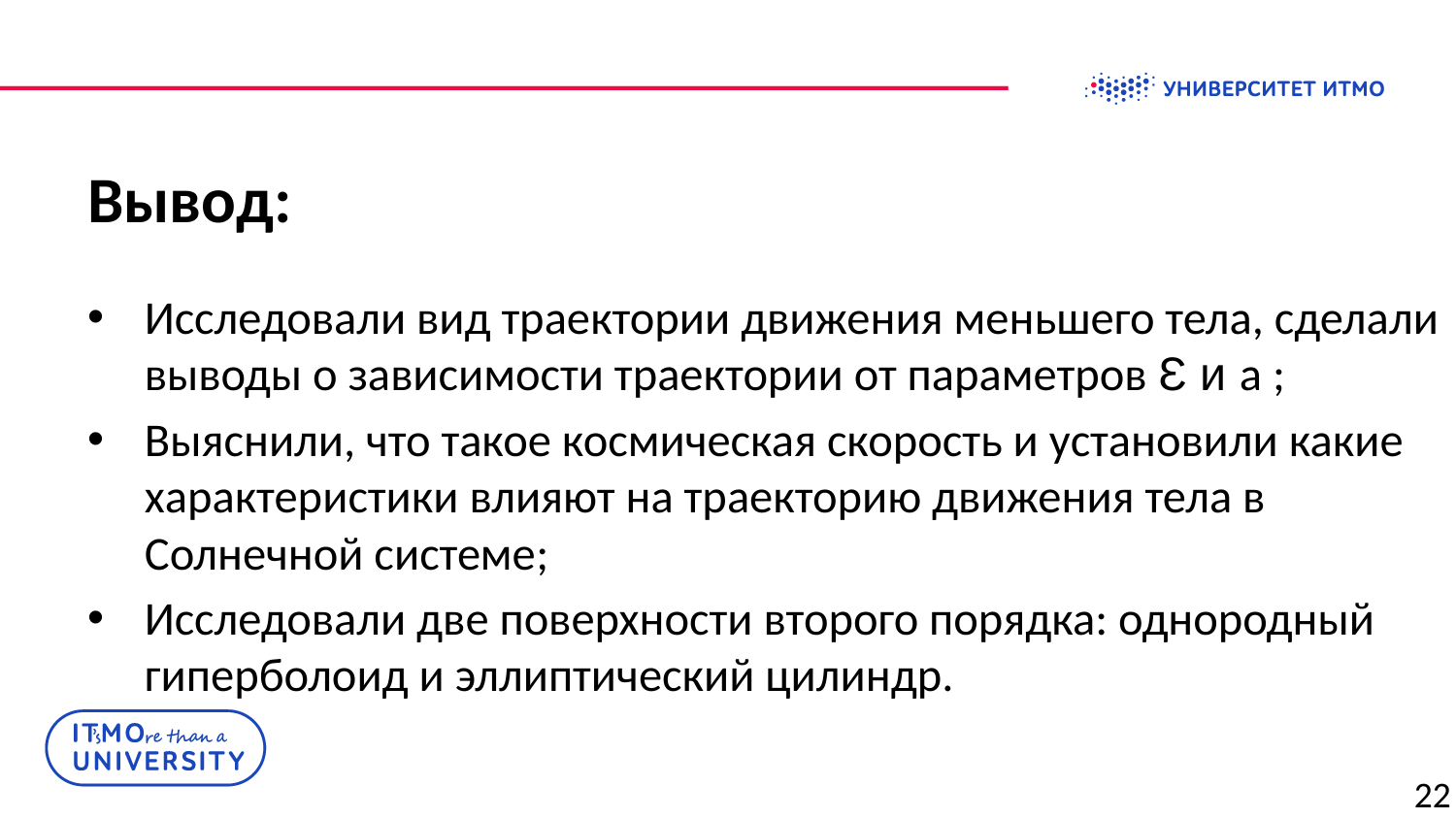

# Вывод:
Исследовали вид траектории движения меньшего тела, сделали выводы о зависимости траектории от параметров Ɛ и а ;
Выяснили, что такое космическая скорость и установили какие характеристики влияют на траекторию движения тела в Солнечной системе;
Исследовали две поверхности второго порядка: однородный гиперболоид и эллиптический цилиндр.
22